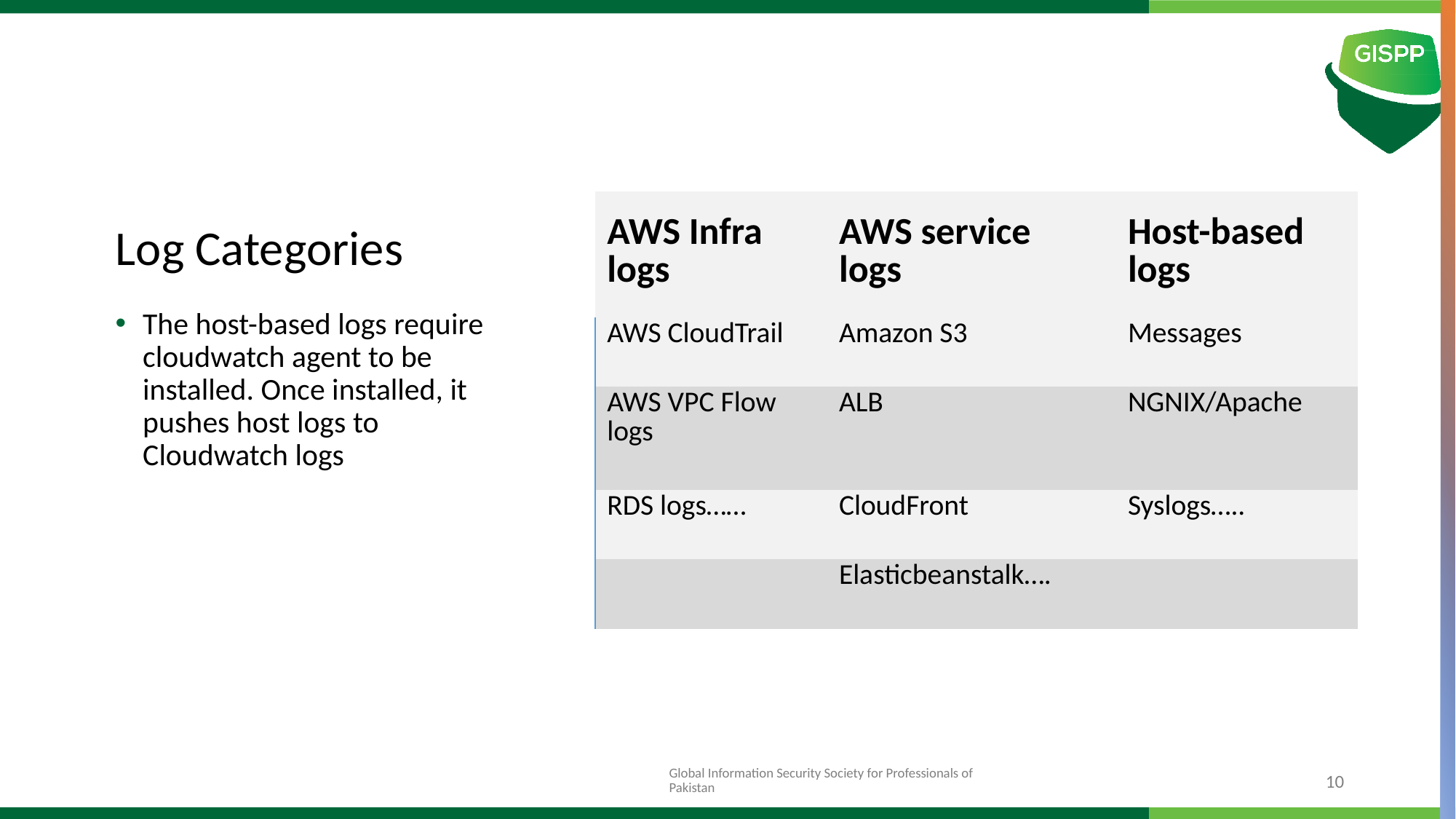

# Log Categories
| AWS Infra logs | AWS service logs | Host-based logs |
| --- | --- | --- |
| AWS CloudTrail | Amazon S3 | Messages |
| AWS VPC Flow logs | ALB | NGNIX/Apache |
| RDS logs…… | CloudFront | Syslogs….. |
|  | Elasticbeanstalk…. |  |
The host-based logs require cloudwatch agent to be installed. Once installed, it pushes host logs to Cloudwatch logs
Global Information Security Society for Professionals of Pakistan
10